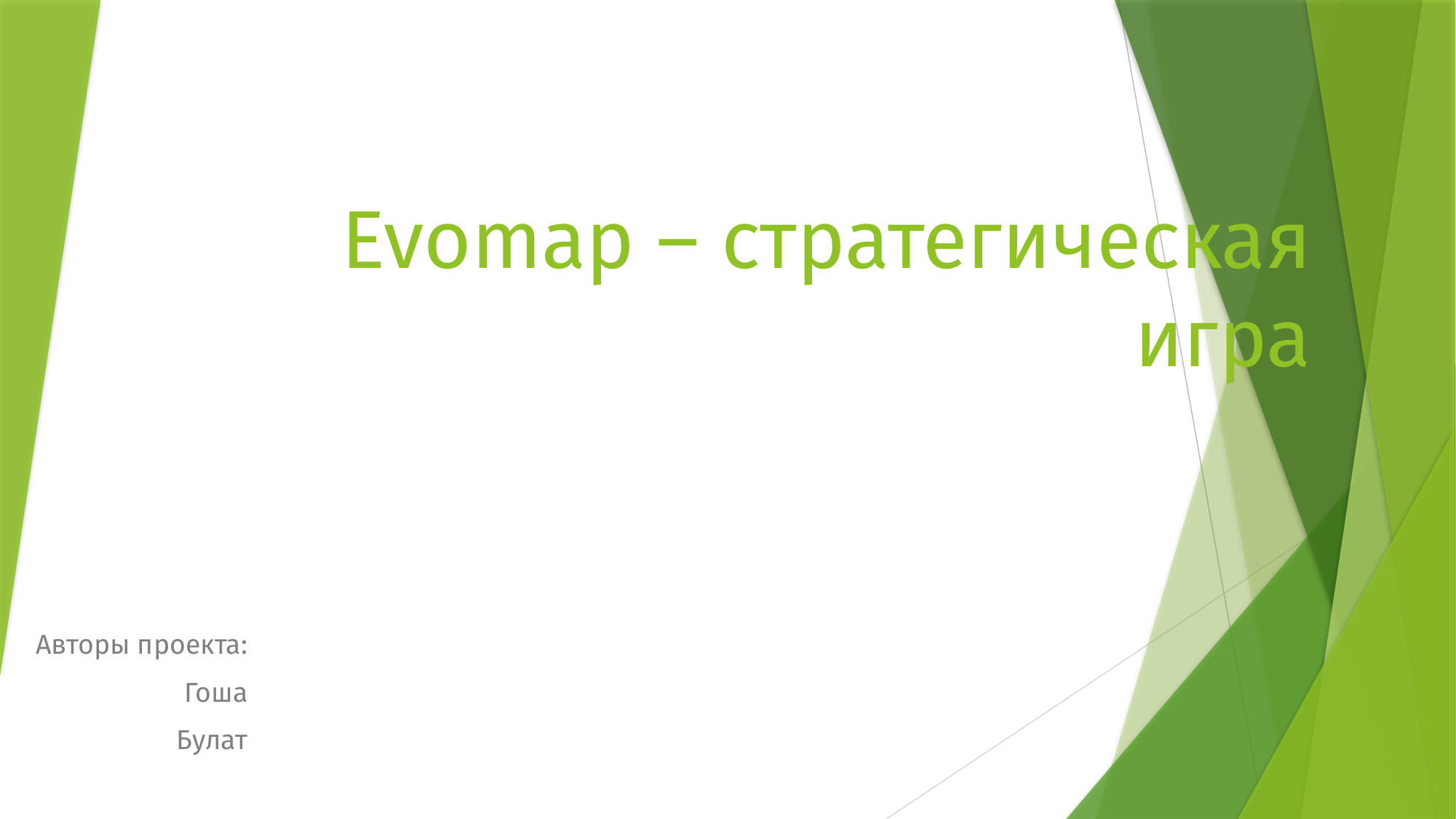

# Evomap – стратегическая игра
Авторы проекта:
Гоша
Булат